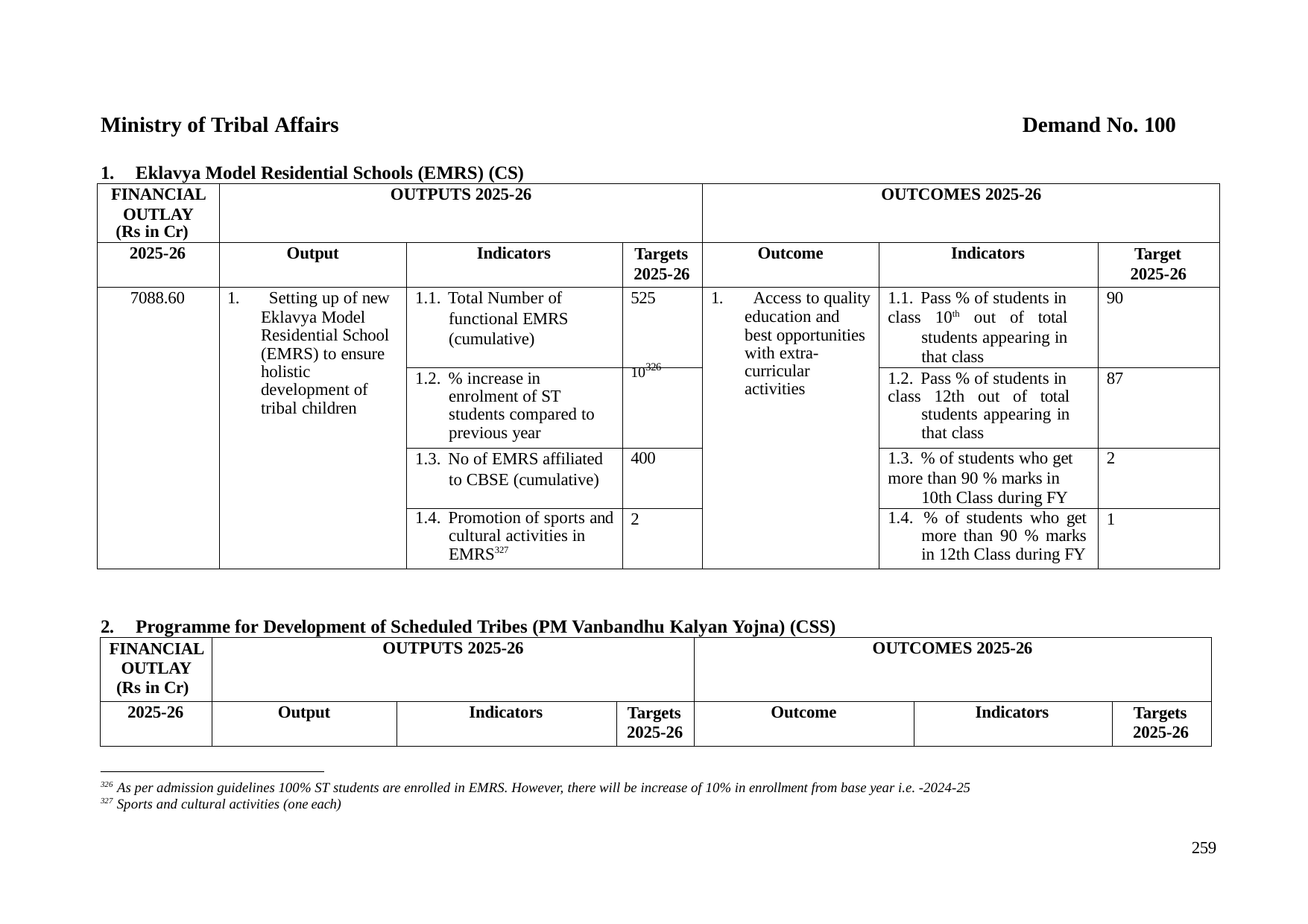

Ministry of Tribal Affairs
1.	Eklavya Model Residential Schools (EMRS) (CS)
Demand No. 100
| FINANCIAL OUTLAY (Rs in Cr) | OUTPUTS 2025-26 |  |  | OUTCOMES 2025-26 |  |  |
| --- | --- | --- | --- | --- | --- | --- |
| 2025-26 | Output | Indicators | Targets 2025-26 | Outcome | Indicators | Target 2025-26 |
| 7088.60 | 1. Setting up of new Eklavya Model Residential School (EMRS) to ensure holistic development of tribal children | 1.1. Total Number of functional EMRS (cumulative) | 525 | 1. Access to quality education and best opportunities with extra- curricular activities | 1.1. Pass % of students in class 10th out of total students appearing in that class | 90 |
|  |  | 1.2. % increase in enrolment of ST students compared to previous year | 10326 |  | 1.2. Pass % of students in class 12th out of total students appearing in that class | 87 |
|  |  | 1.3. No of EMRS affiliated to CBSE (cumulative) | 400 |  | 1.3. % of students who get more than 90 % marks in 10th Class during FY | 2 |
|  |  | 1.4. Promotion of sports and cultural activities in EMRS327 | 2 |  | 1.4. % of students who get more than 90 % marks in 12th Class during FY | 1 |
2.	Programme for Development of Scheduled Tribes (PM Vanbandhu Kalyan Yojna) (CSS)
| FINANCIAL OUTLAY (Rs in Cr) | OUTPUTS 2025-26 |  |  | OUTCOMES 2025-26 |  |  |
| --- | --- | --- | --- | --- | --- | --- |
| 2025-26 | Output | Indicators | Targets 2025-26 | Outcome | Indicators | Targets 2025-26 |

326 As per admission guidelines 100% ST students are enrolled in EMRS. However, there will be increase of 10% in enrollment from base year i.e. -2024-25
327 Sports and cultural activities (one each)
259